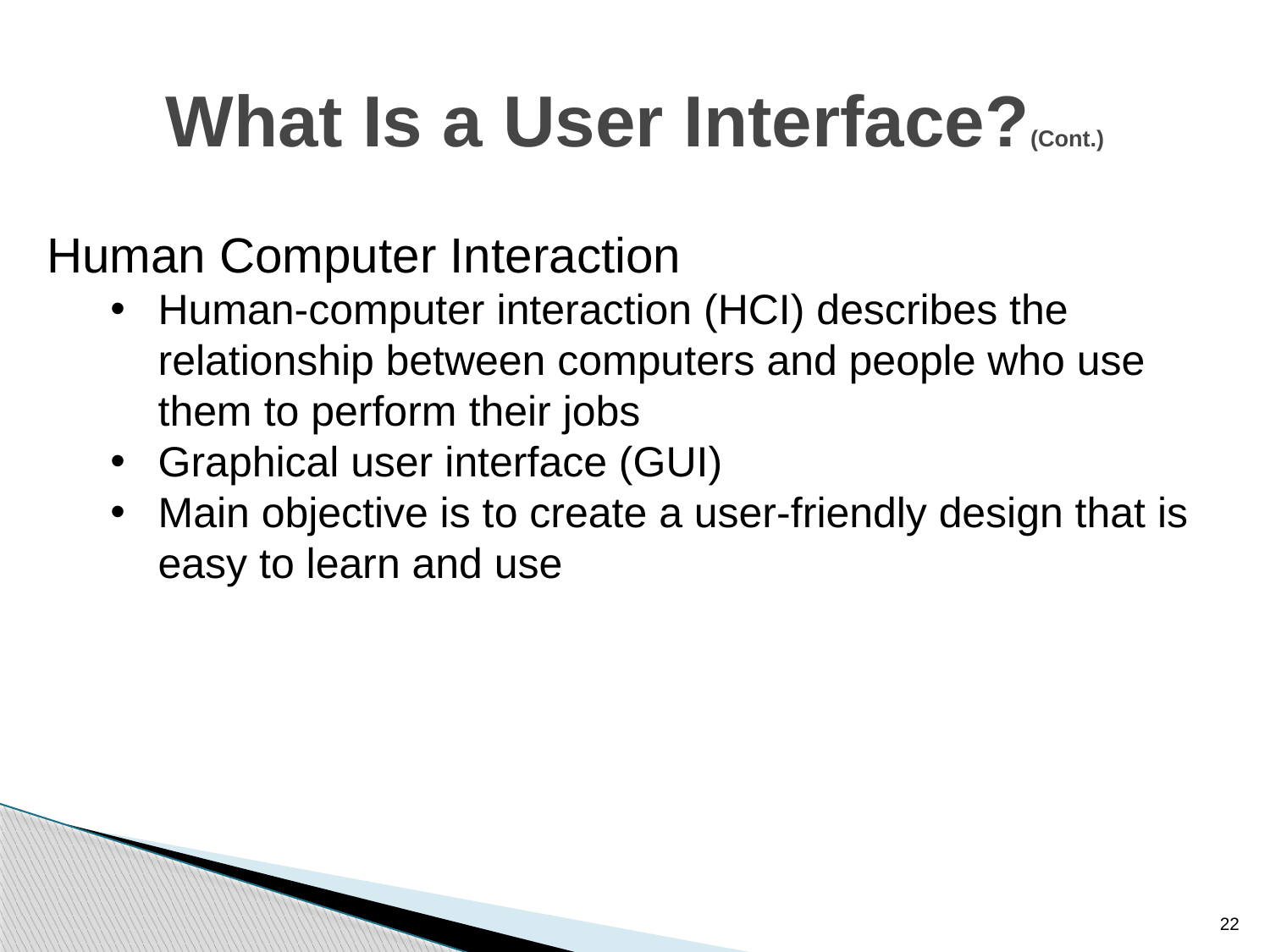

# What Is a User Interface?(Cont.)
Human Computer Interaction
Human-computer interaction (HCI) describes the relationship between computers and people who use them to perform their jobs
Graphical user interface (GUI)
Main objective is to create a user-friendly design that is easy to learn and use

22